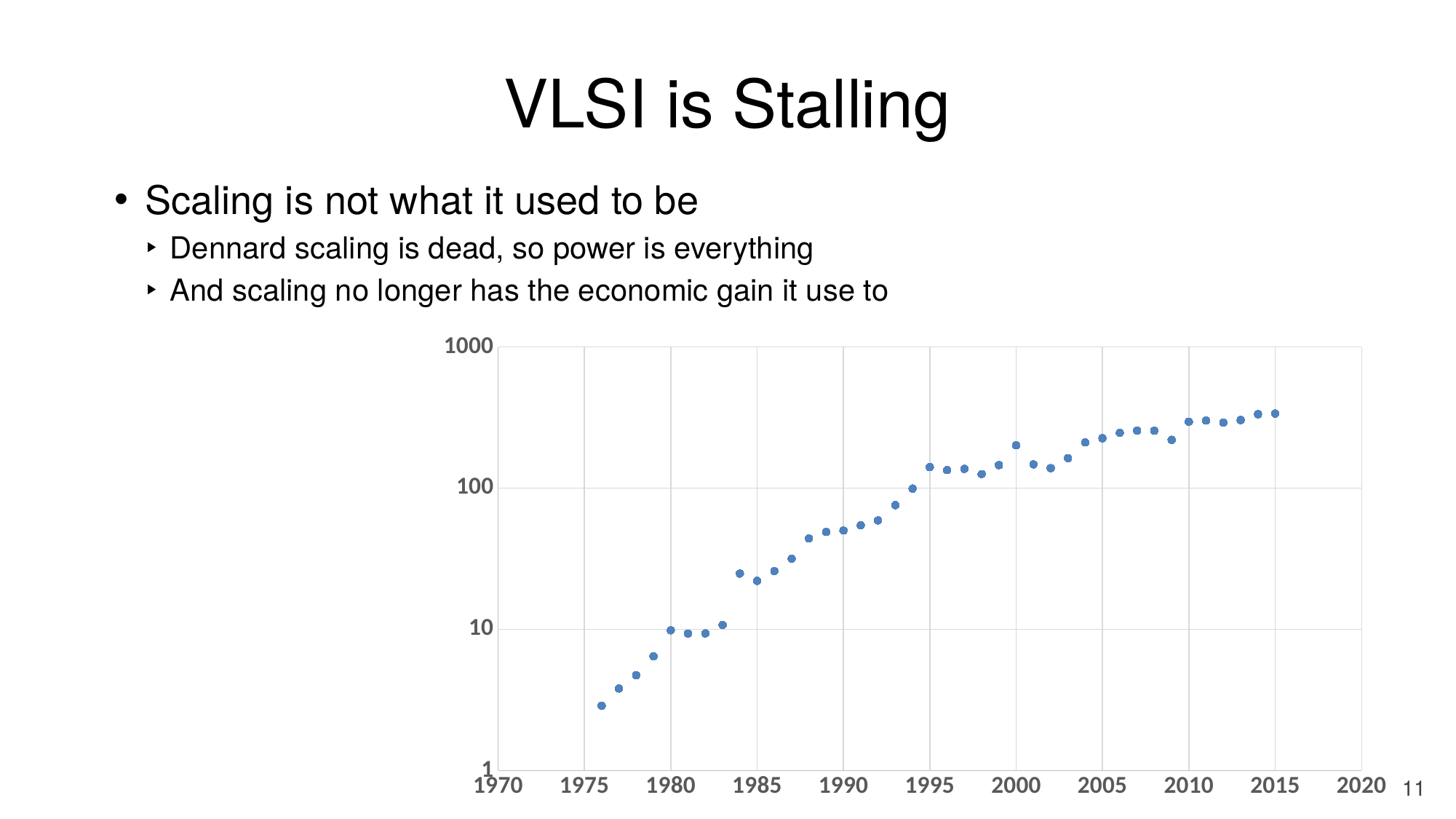

# VLSI is Stalling
Scaling is not what it used to be
Dennard scaling is dead, so power is everything
And scaling no longer has the economic gain it use to

### Chart

| Category |  |
|---|---|
11